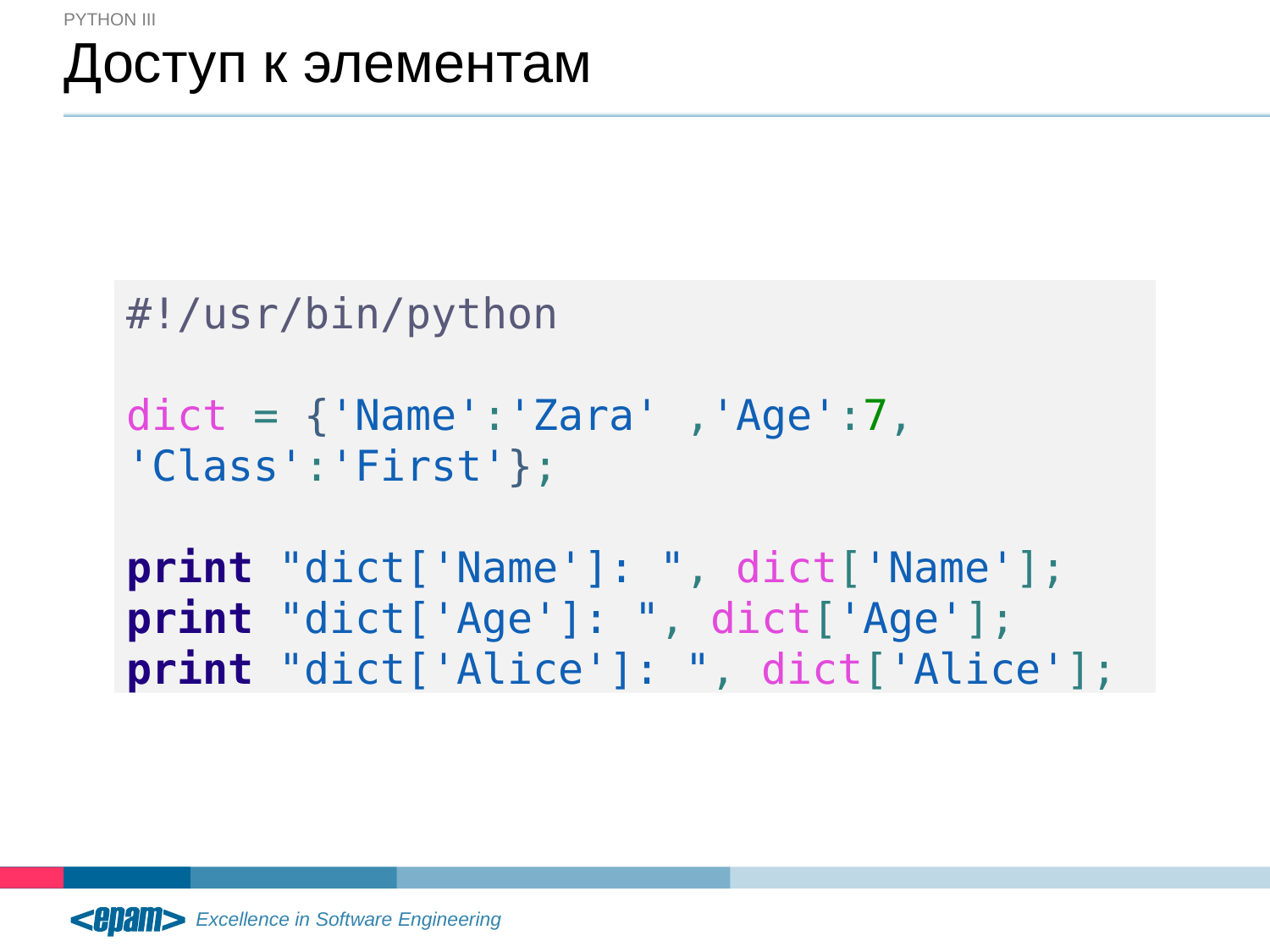

Python III
# Доступ к элементам

#!/usr/bin/python

dict = {'Name':'Zara' ,'Age':7,
'Class':'First'};

print "dict['Name']: ", dict['Name'];
print "dict['Age']: ", dict['Age'];
print "dict['Alice']: ", dict['Alice'];